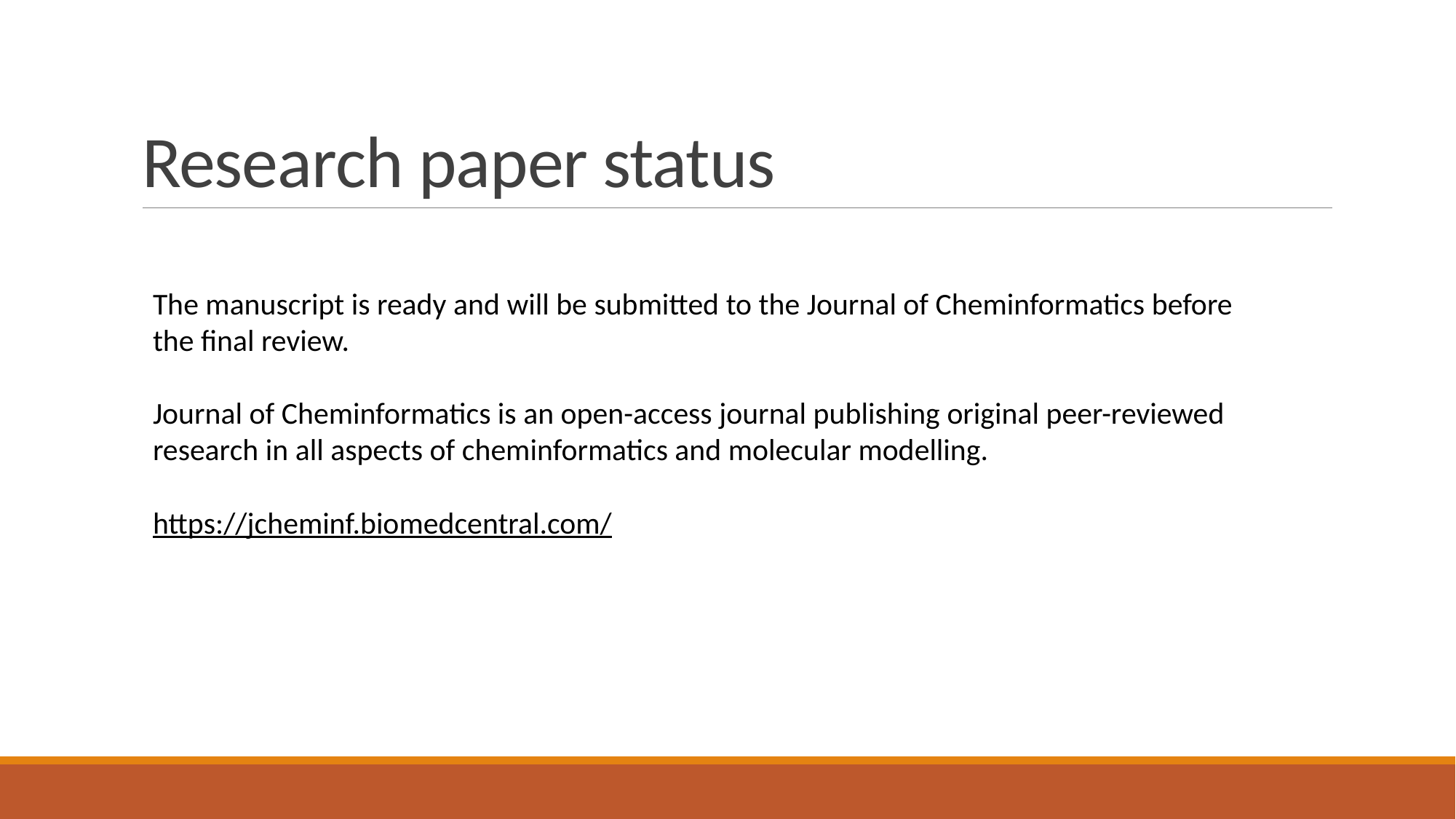

# Research paper status
The manuscript is ready and will be submitted to the Journal of Cheminformatics before the final review.

Journal of Cheminformatics is an open-access journal publishing original peer-reviewed research in all aspects of cheminformatics and molecular modelling.

https://jcheminf.biomedcentral.com/